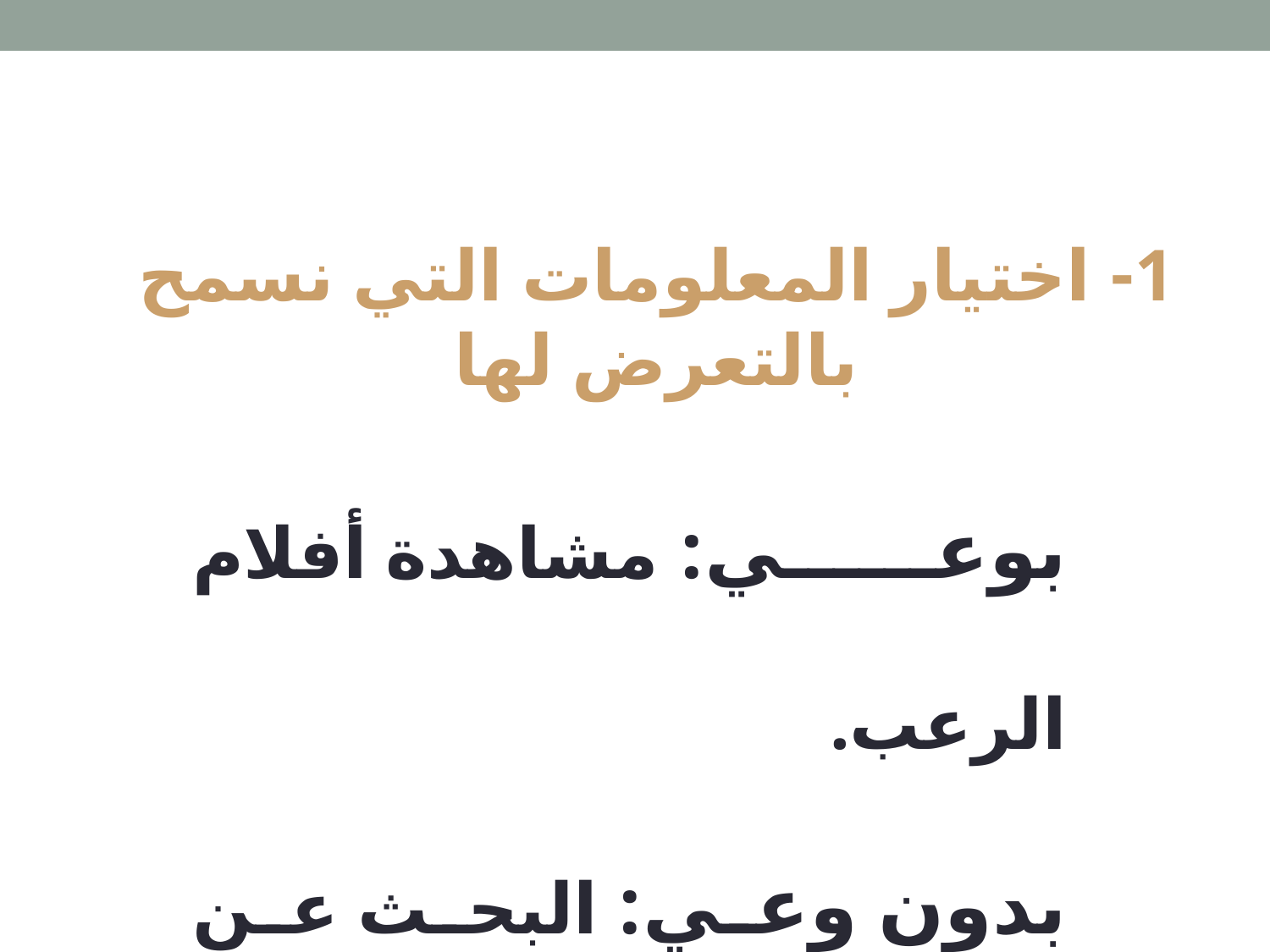

1- اختيار المعلومات التي نسمح بالتعرض لها
بوعي: مشاهدة أفلام الرعب.
بدون وعي: البحث عن شيء وهو أمامك: (كتاب – نظارة – جوال).